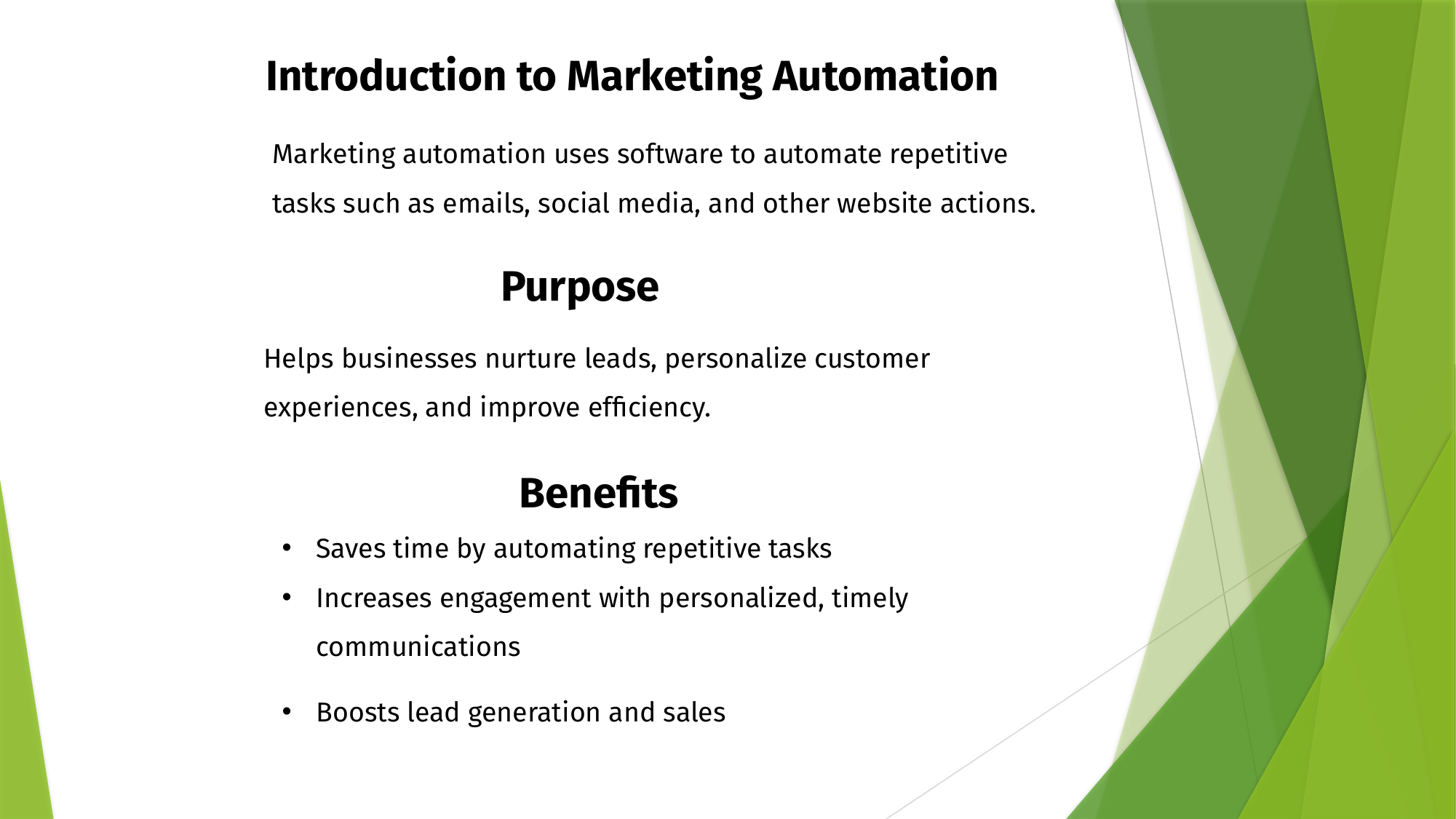

Introduction to Marketing Automation
Marketing automation uses software to automate repetitive tasks such as emails, social media, and other website actions.
Purpose
Helps businesses nurture leads, personalize customer experiences, and improve efficiency.

Saves time by automating repetitive tasks
Increases engagement with personalized, timely communications
Boosts lead generation and sales
Benefits